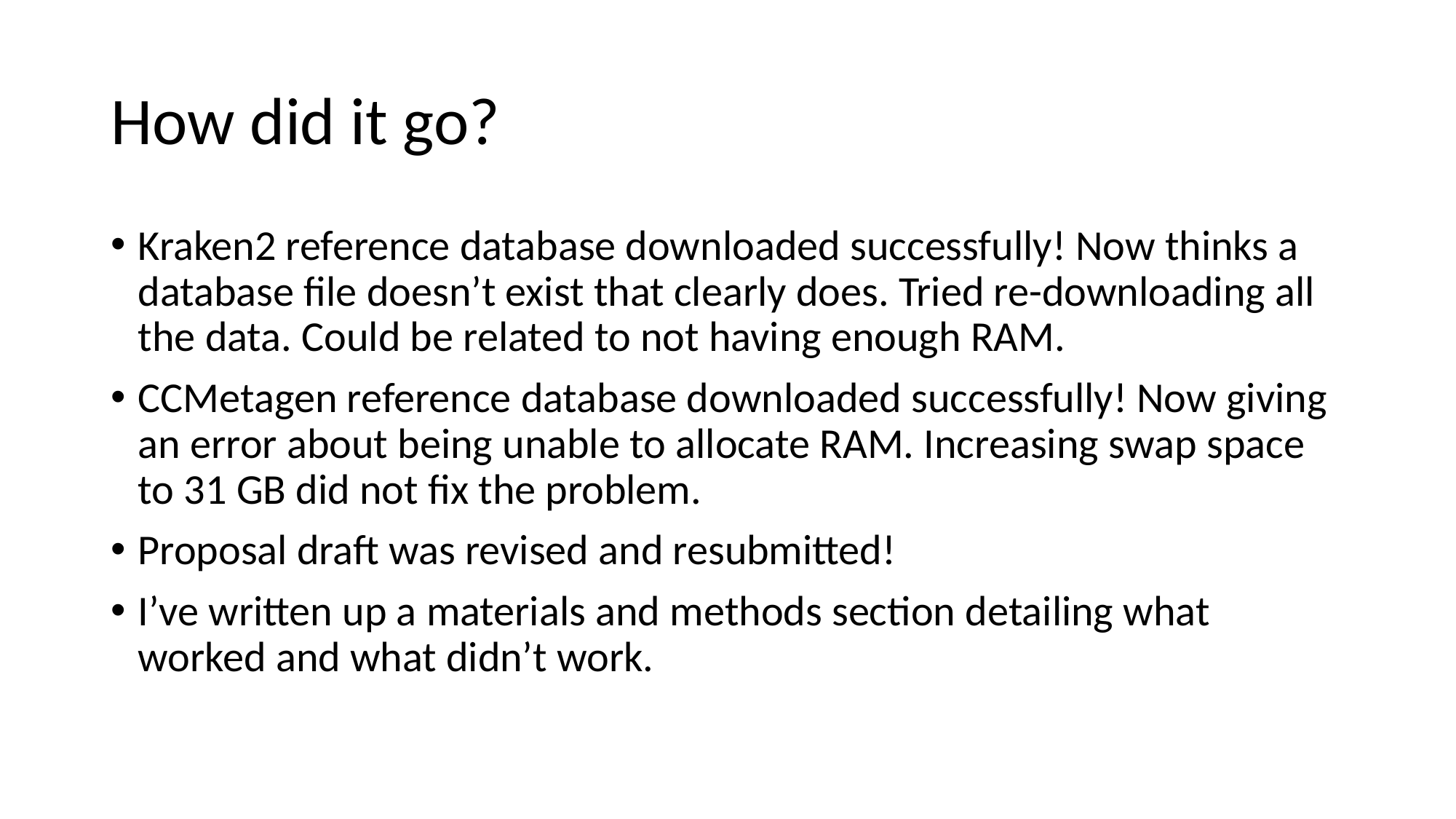

# How did it go?
Kraken2 reference database downloaded successfully! Now thinks a database file doesn’t exist that clearly does. Tried re-downloading all the data. Could be related to not having enough RAM.
CCMetagen reference database downloaded successfully! Now giving an error about being unable to allocate RAM. Increasing swap space to 31 GB did not fix the problem.
Proposal draft was revised and resubmitted!
I’ve written up a materials and methods section detailing what worked and what didn’t work.